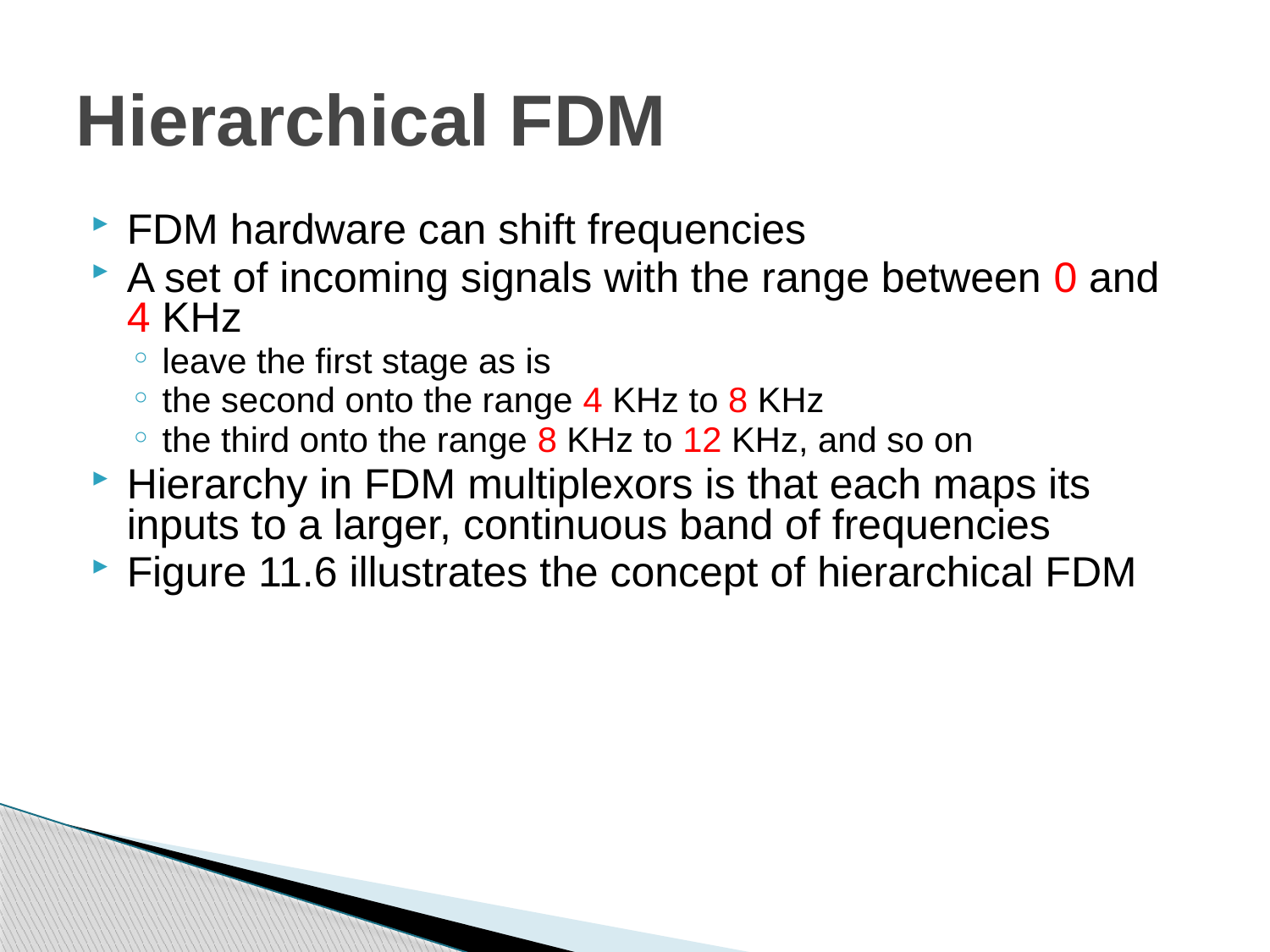

# Hierarchical FDM
FDM hardware can shift frequencies
A set of incoming signals with the range between 0 and 4 KHz
leave the first stage as is
the second onto the range 4 KHz to 8 KHz
the third onto the range 8 KHz to 12 KHz, and so on
Hierarchy in FDM multiplexors is that each maps its inputs to a larger, continuous band of frequencies
Figure 11.6 illustrates the concept of hierarchical FDM